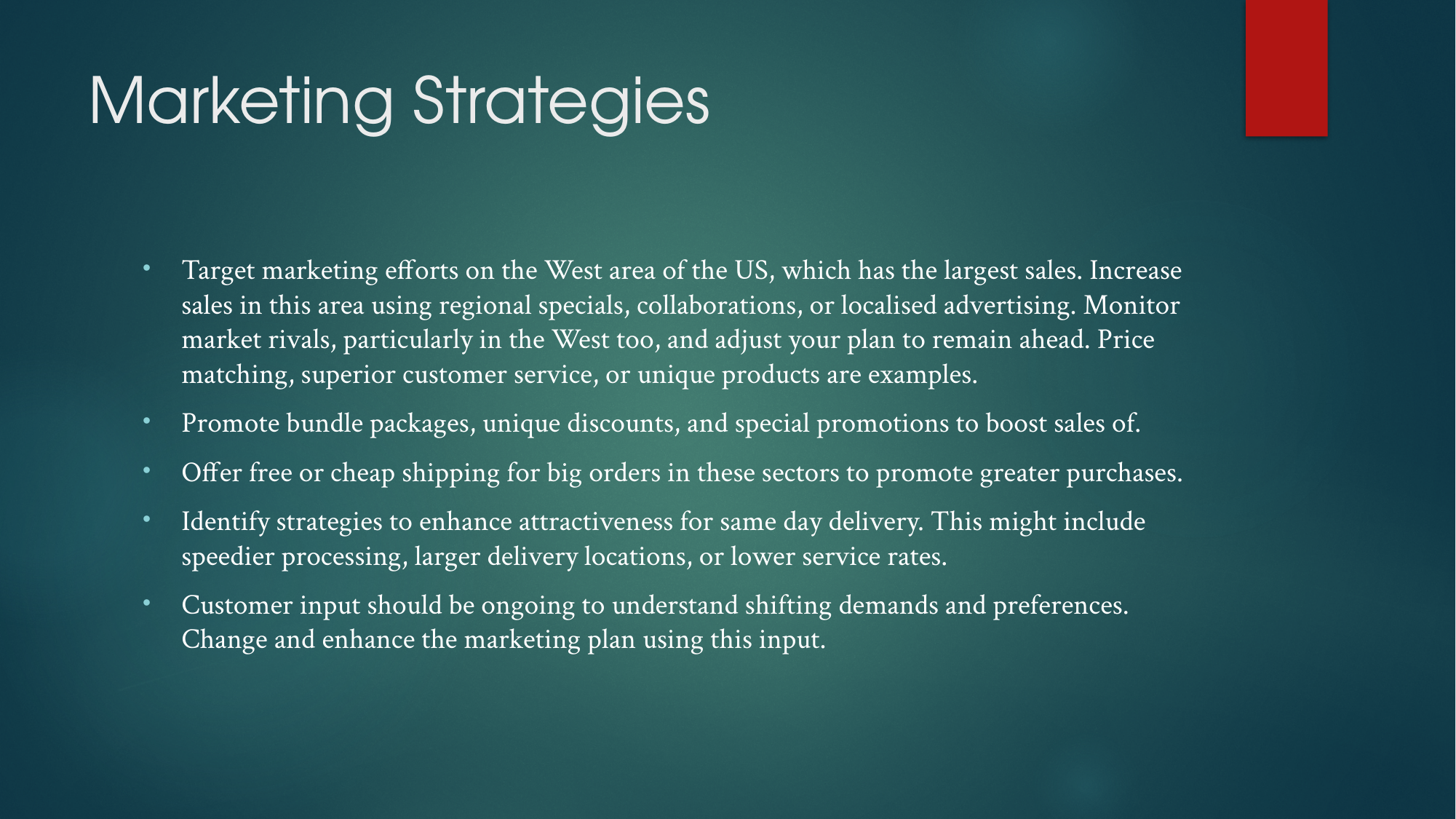

# Marketing Strategies
Target marketing efforts on the West area of the US, which has the largest sales. Increase sales in this area using regional specials, collaborations, or localised advertising. Monitor market rivals, particularly in the West too, and adjust your plan to remain ahead. Price matching, superior customer service, or unique products are examples.
Promote bundle packages, unique discounts, and special promotions to boost sales of.
Offer free or cheap shipping for big orders in these sectors to promote greater purchases.
Identify strategies to enhance attractiveness for same day delivery. This might include speedier processing, larger delivery locations, or lower service rates.
Customer input should be ongoing to understand shifting demands and preferences. Change and enhance the marketing plan using this input.